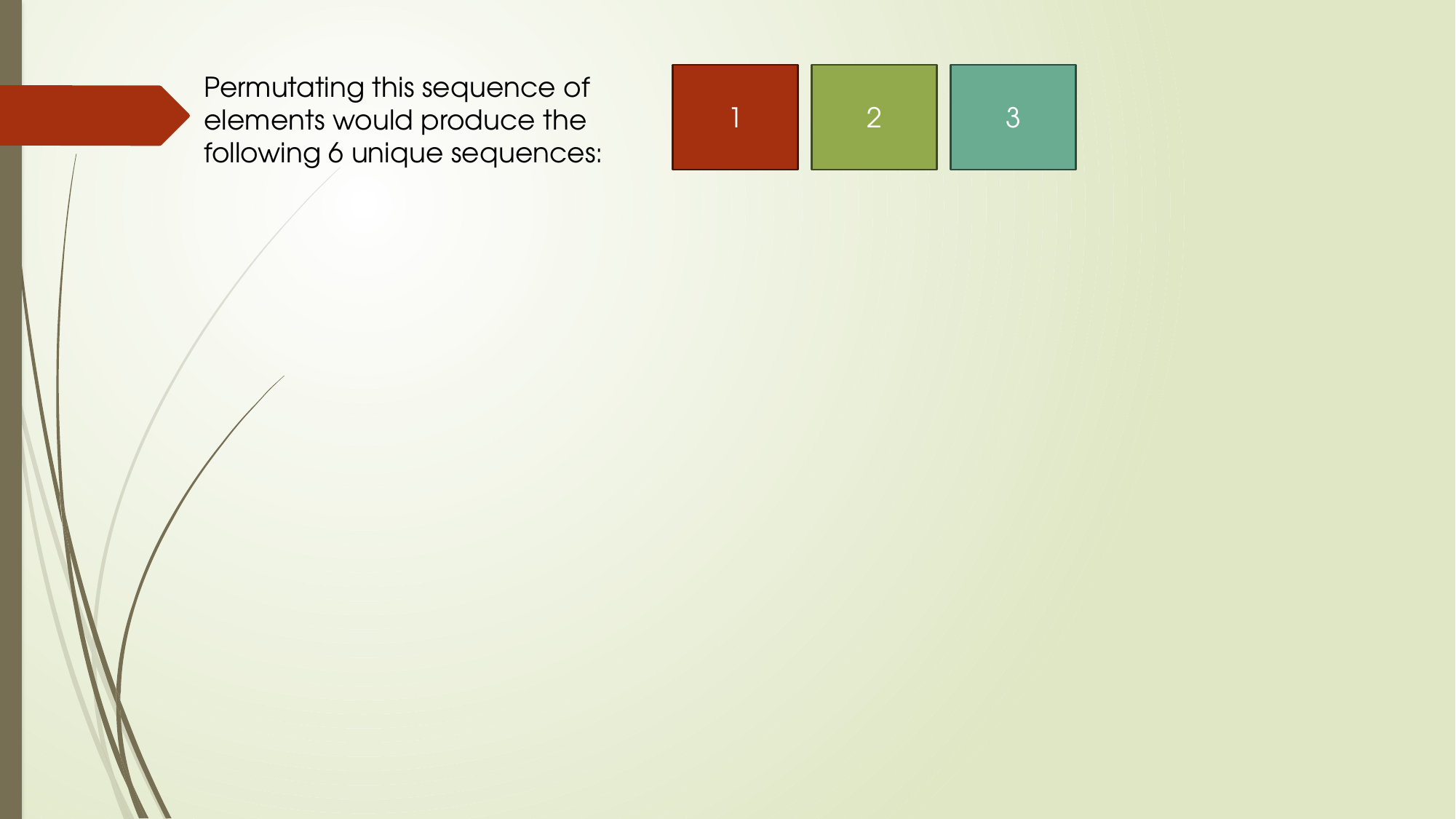

Permutating this sequence of elements would produce the following 6 unique sequences:
2
3
1